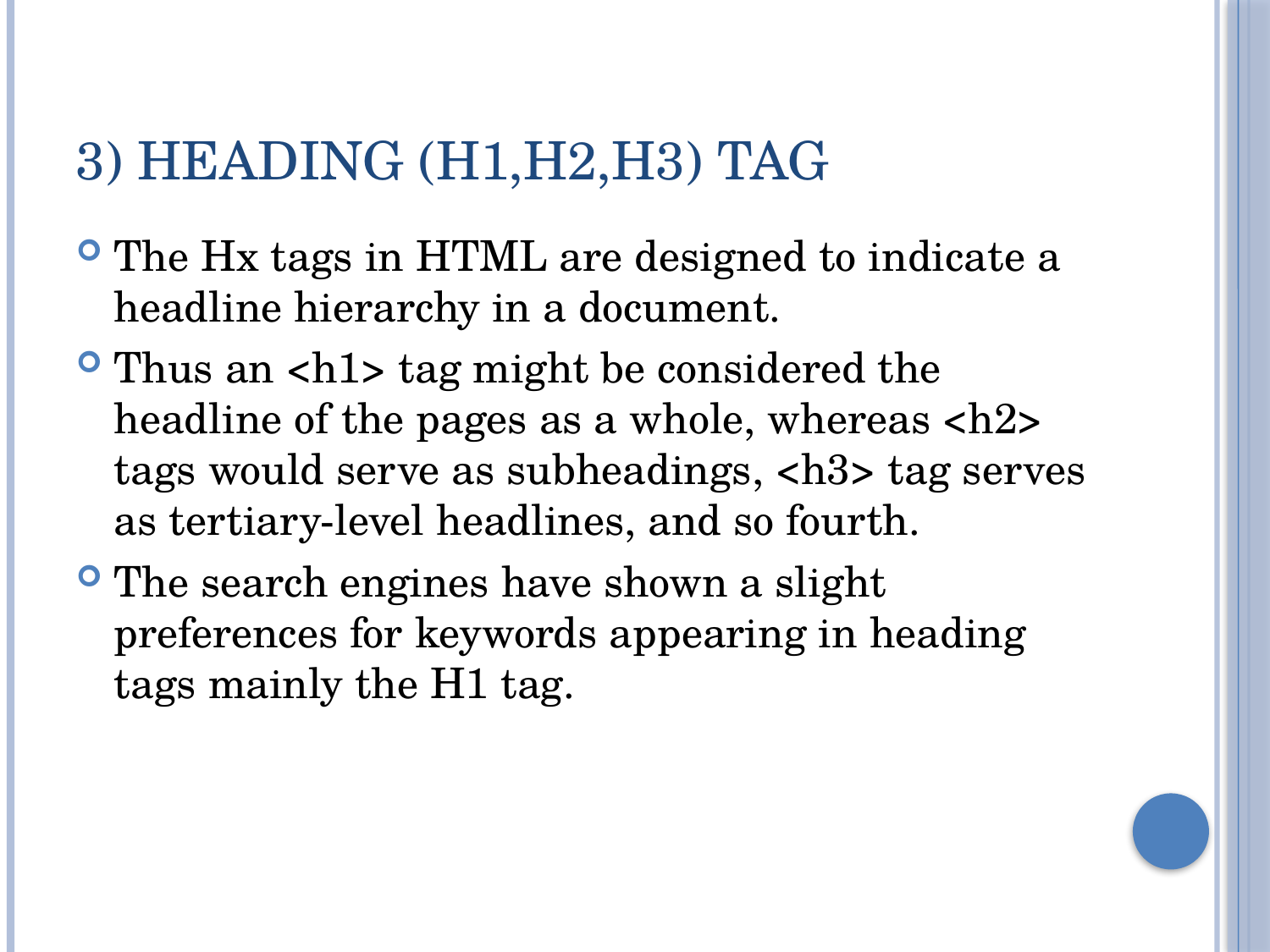

# 3) Heading (H1,H2,H3) tag
The Hx tags in HTML are designed to indicate a headline hierarchy in a document.
Thus an <h1> tag might be considered the headline of the pages as a whole, whereas <h2> tags would serve as subheadings, <h3> tag serves as tertiary-level headlines, and so fourth.
The search engines have shown a slight preferences for keywords appearing in heading tags mainly the H1 tag.